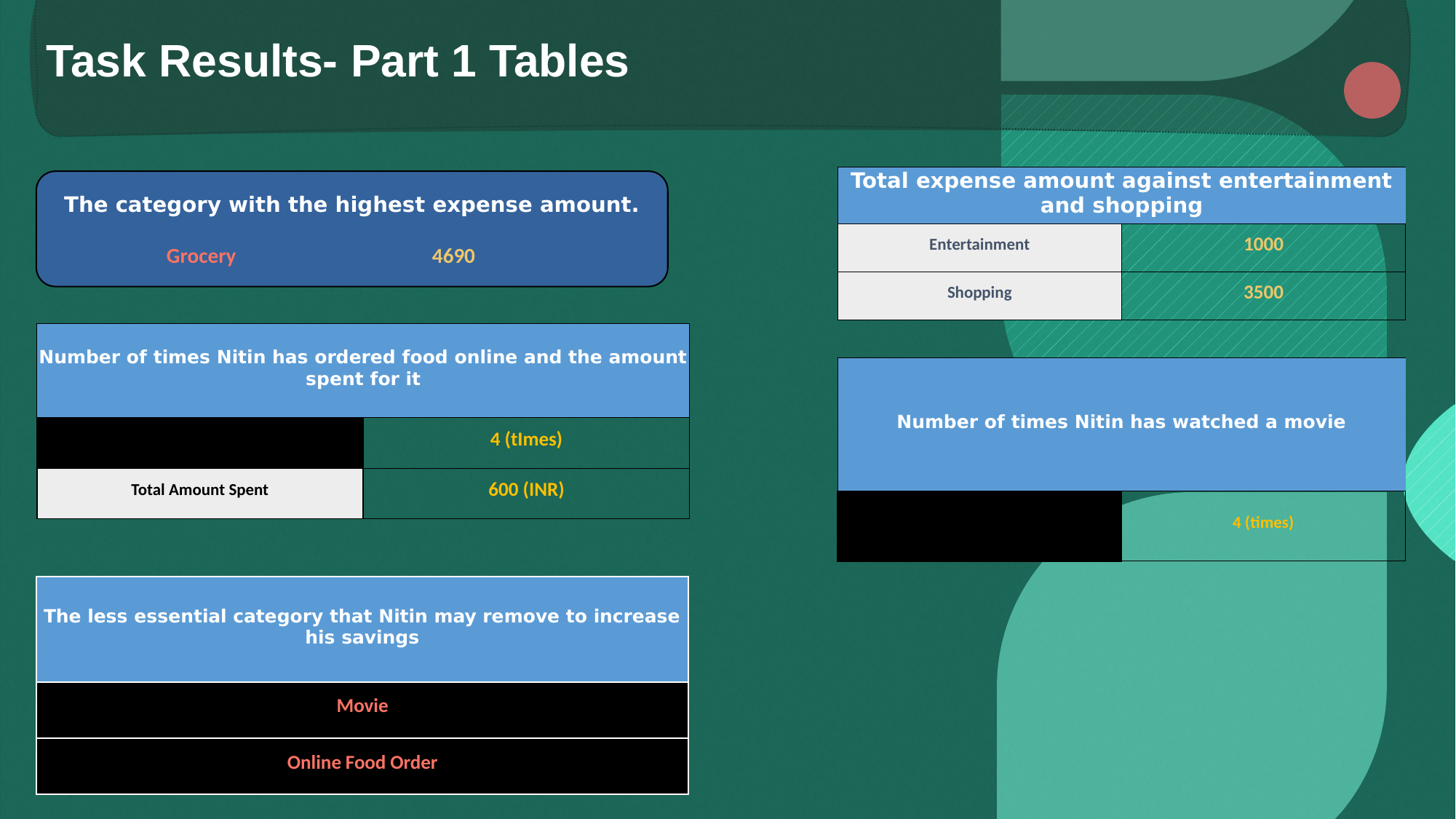

Task Results- Part 1 Tables
| Total expense amount against entertainment and shopping |  |
| --- | --- |
| Entertainment | 1000 |
| Shopping | 3500 |

The category with the highest expense amount.

                           Grocery                                      4690

| Number of times Nitin has ordered food online and the amount spent for it |  |
| --- | --- |
| Online Food Order | 4 (tImes) |
| Total Amount Spent | 600 (INR) |
| Number of times Nitin has watched a movie |  |
| --- | --- |
| Movie | 4 (times) |
| The less essential category that Nitin may remove to increase his savings |
| --- |
| Movie |
| Online Food Order |